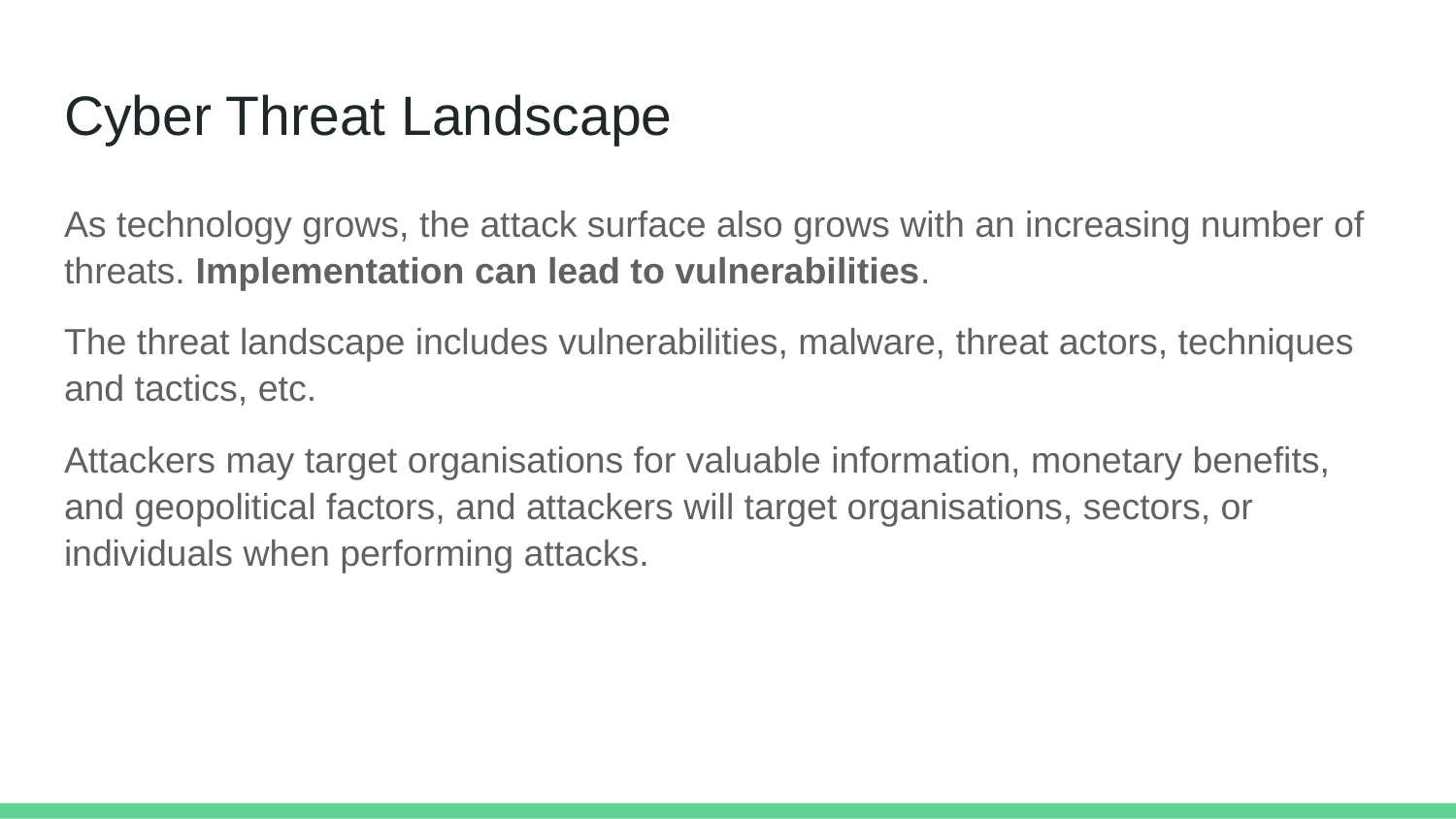

# Cyber Threat Landscape
As technology grows, the attack surface also grows with an increasing number of threats. Implementation can lead to vulnerabilities.
The threat landscape includes vulnerabilities, malware, threat actors, techniques and tactics, etc.
Attackers may target organisations for valuable information, monetary benefits, and geopolitical factors, and attackers will target organisations, sectors, or individuals when performing attacks.